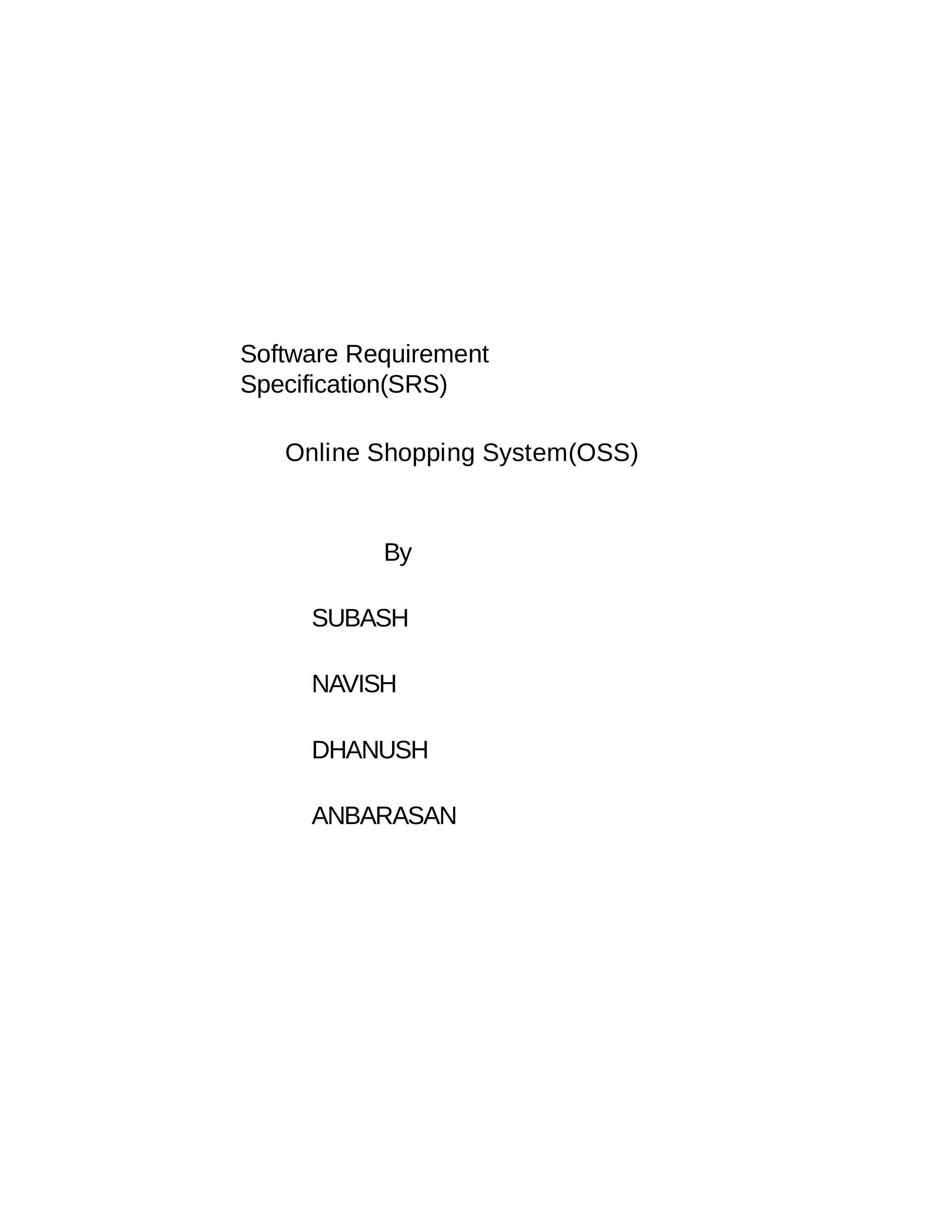

Software Requirement Specification(SRS)

Online Shopping System(OSS)
By
SUBASH
NAVISH
DHANUSH
ANBARASAN